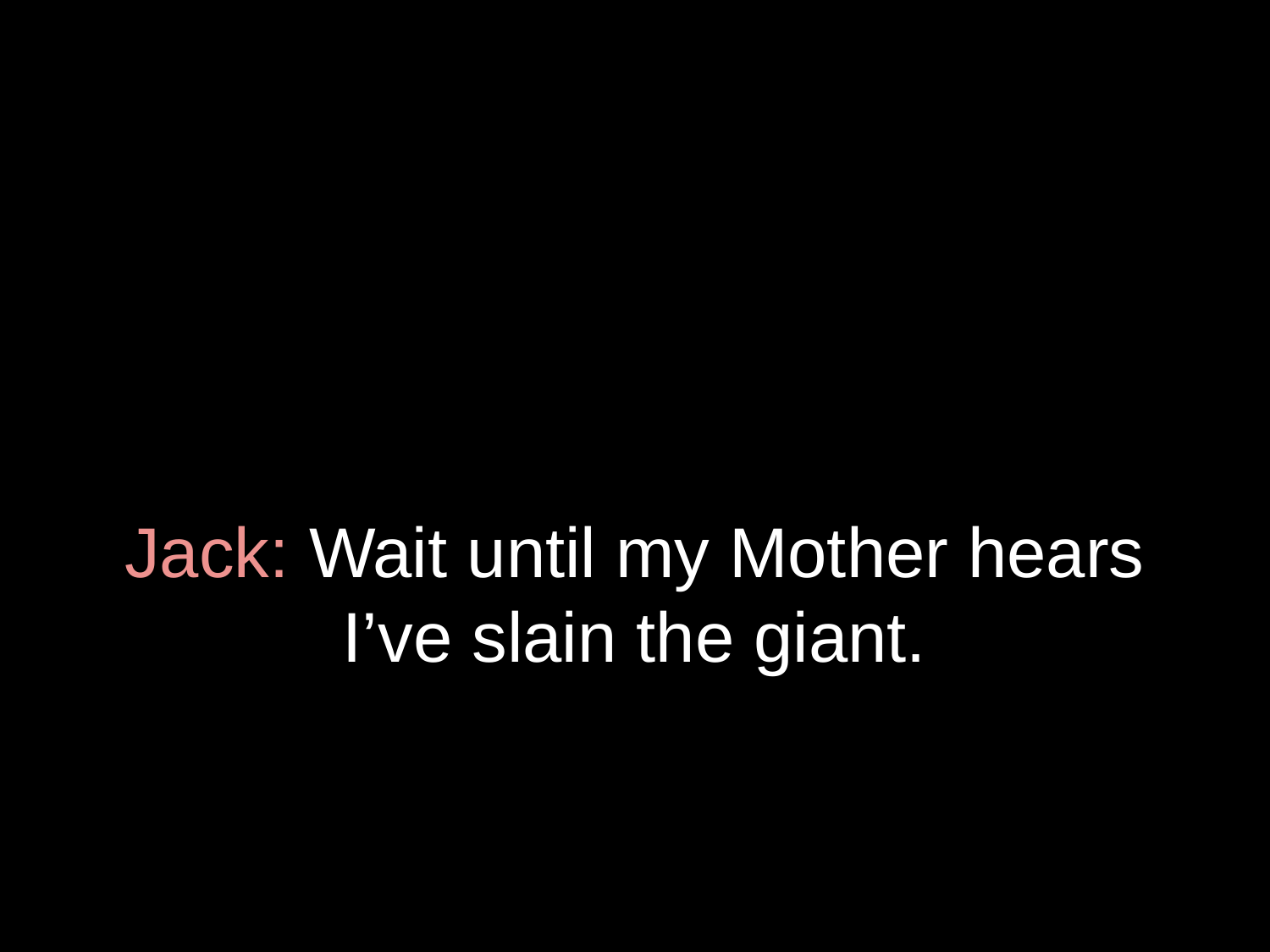

# Jack: Wait until my Mother hears I’ve slain the giant.